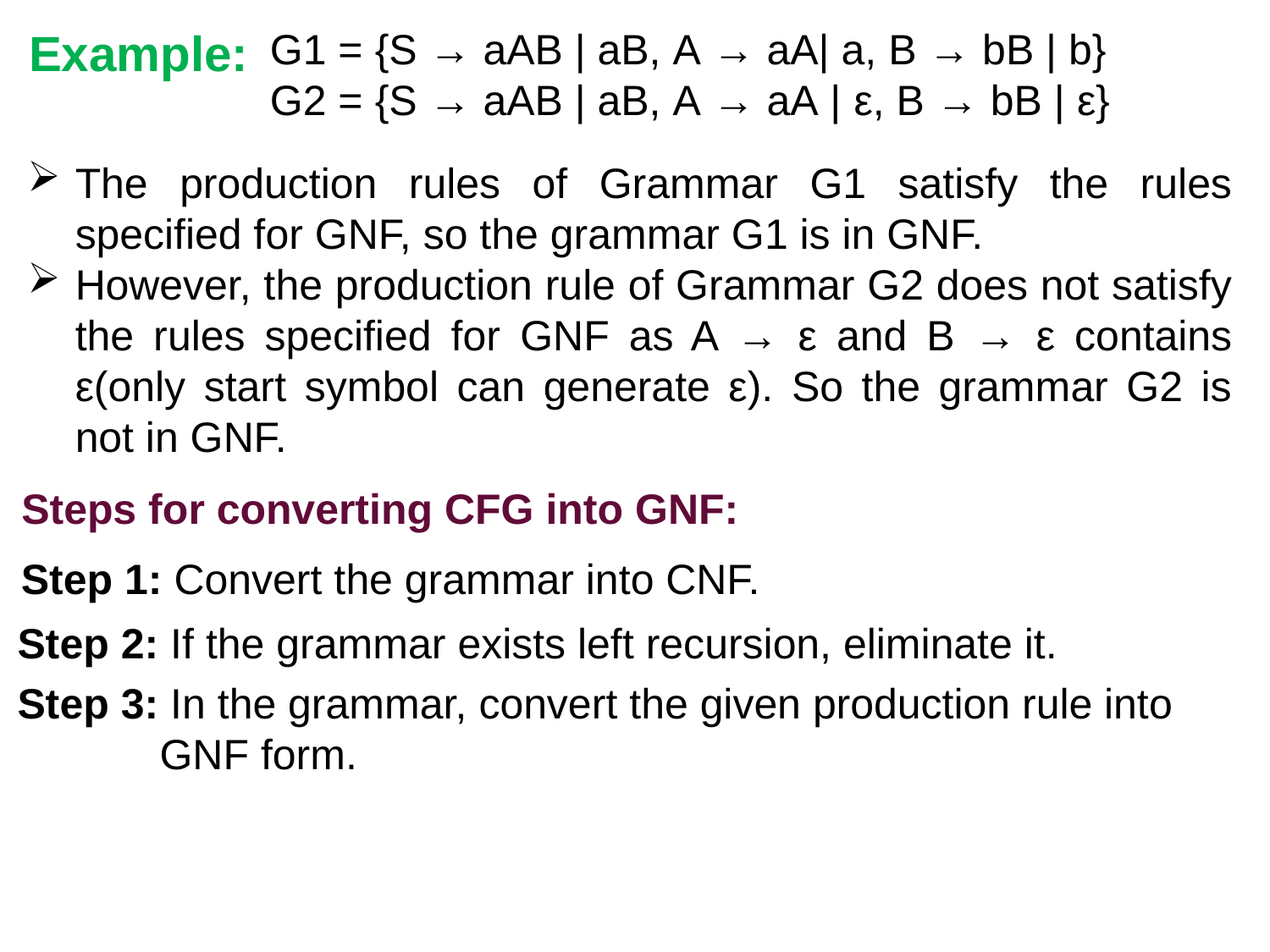

Example:
G1 = {S → aAB | aB, A → aA| a, B → bB | b}
G2 = {S → aAB | aB, A → aA | ε, B → bB | ε}
The production rules of Grammar G1 satisfy the rules specified for GNF, so the grammar G1 is in GNF.
However, the production rule of Grammar G2 does not satisfy the rules specified for GNF as A → ε and B → ε contains ε(only start symbol can generate ε). So the grammar G2 is not in GNF.
Steps for converting CFG into GNF:
Step 1: Convert the grammar into CNF.
Step 2: If the grammar exists left recursion, eliminate it.
Step 3: In the grammar, convert the given production rule into
            GNF form.